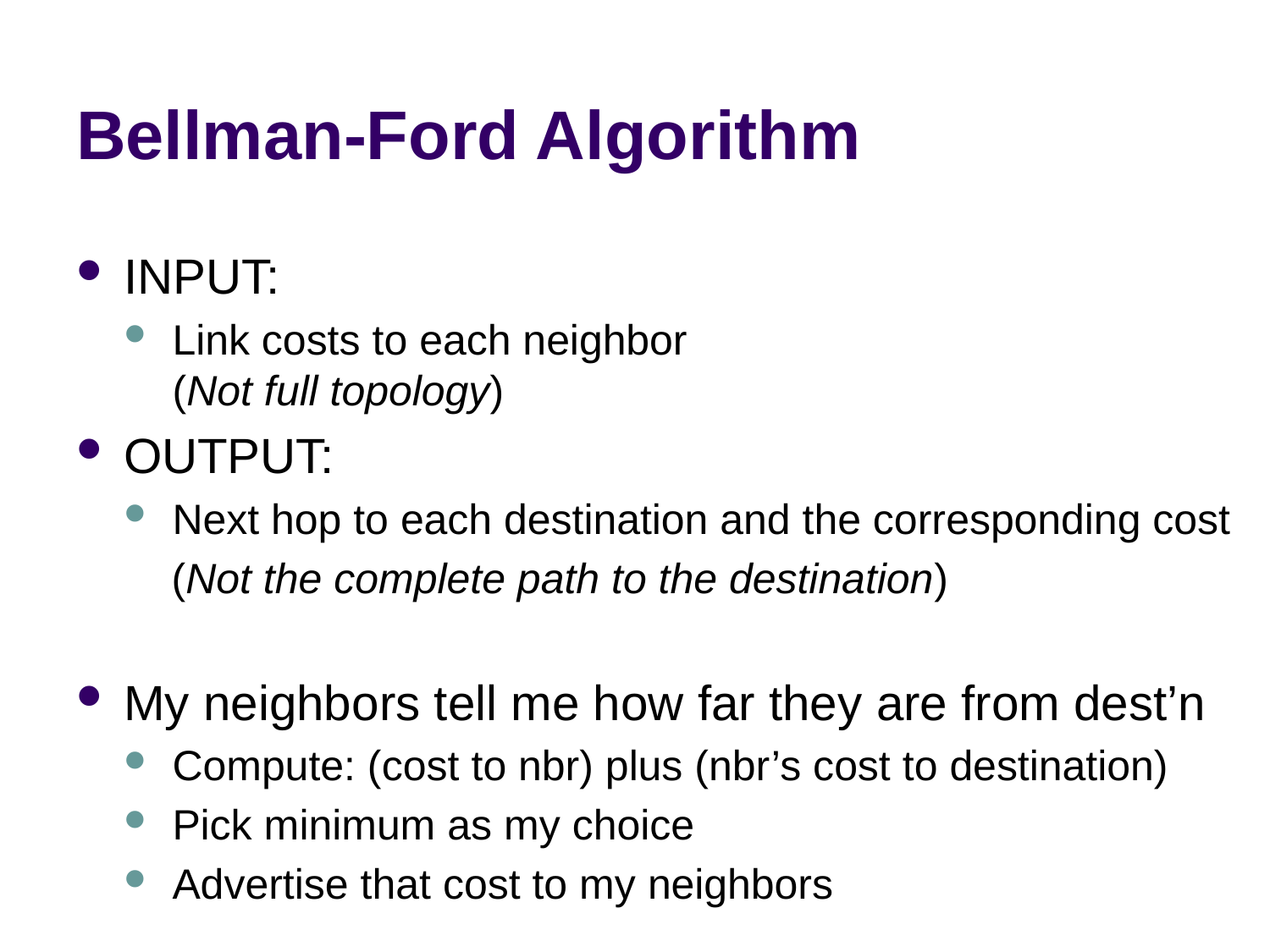

# Bellman-Ford Algorithm
INPUT:
Link costs to each neighbor
(Not full topology)
OUTPUT:
Next hop to each destination and the corresponding cost
    (Not the complete path to the destination)

My neighbors tell me how far they are from dest’n
Compute: (cost to nbr) plus (nbr’s cost to destination)
Pick minimum as my choice
Advertise that cost to my neighbors